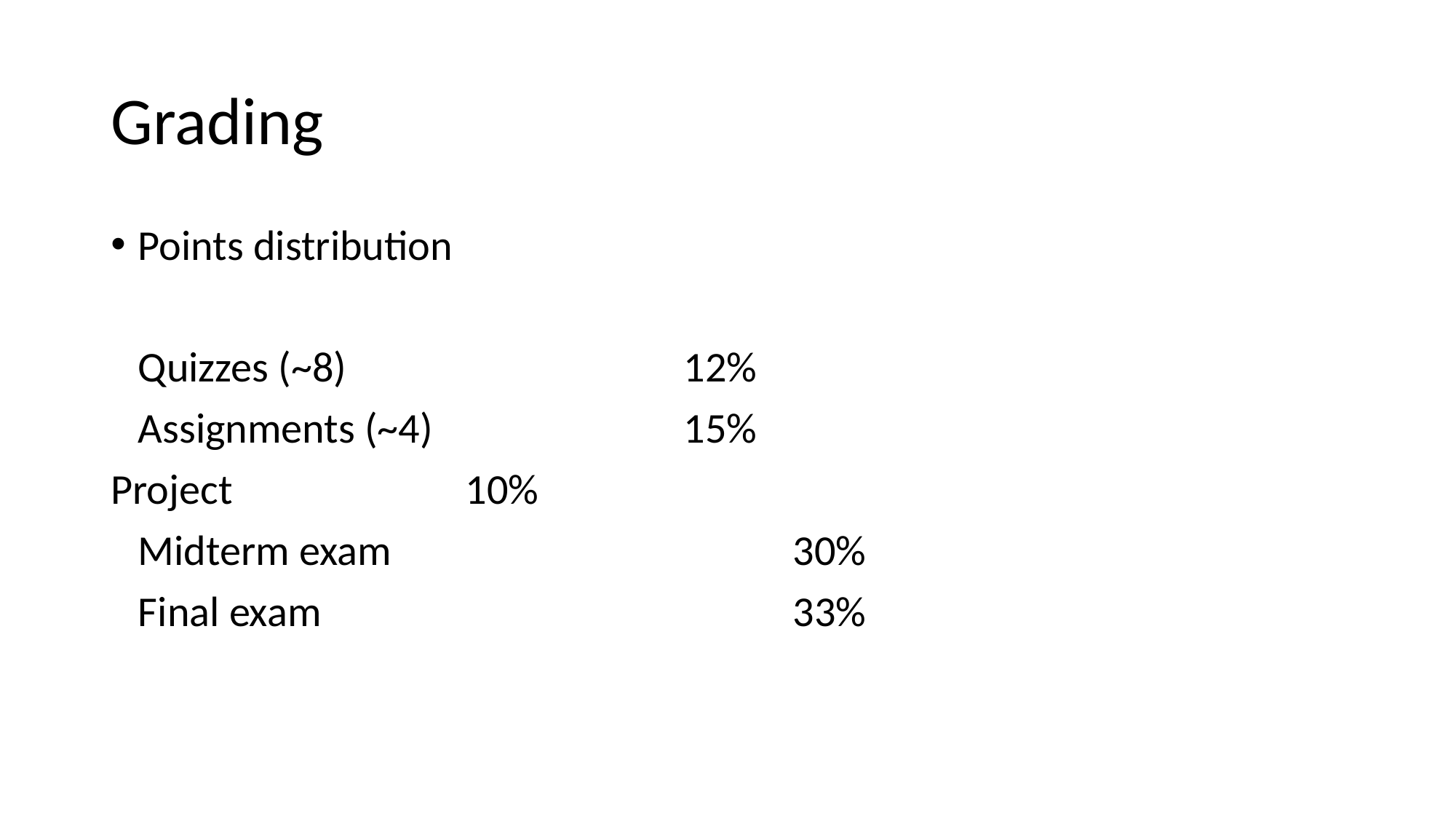

# Grading
Points distribution

	Quizzes (~8)				12%
	Assignments (~4)			15%
Project 			10%
	Midterm exam				30%
	Final exam					33%